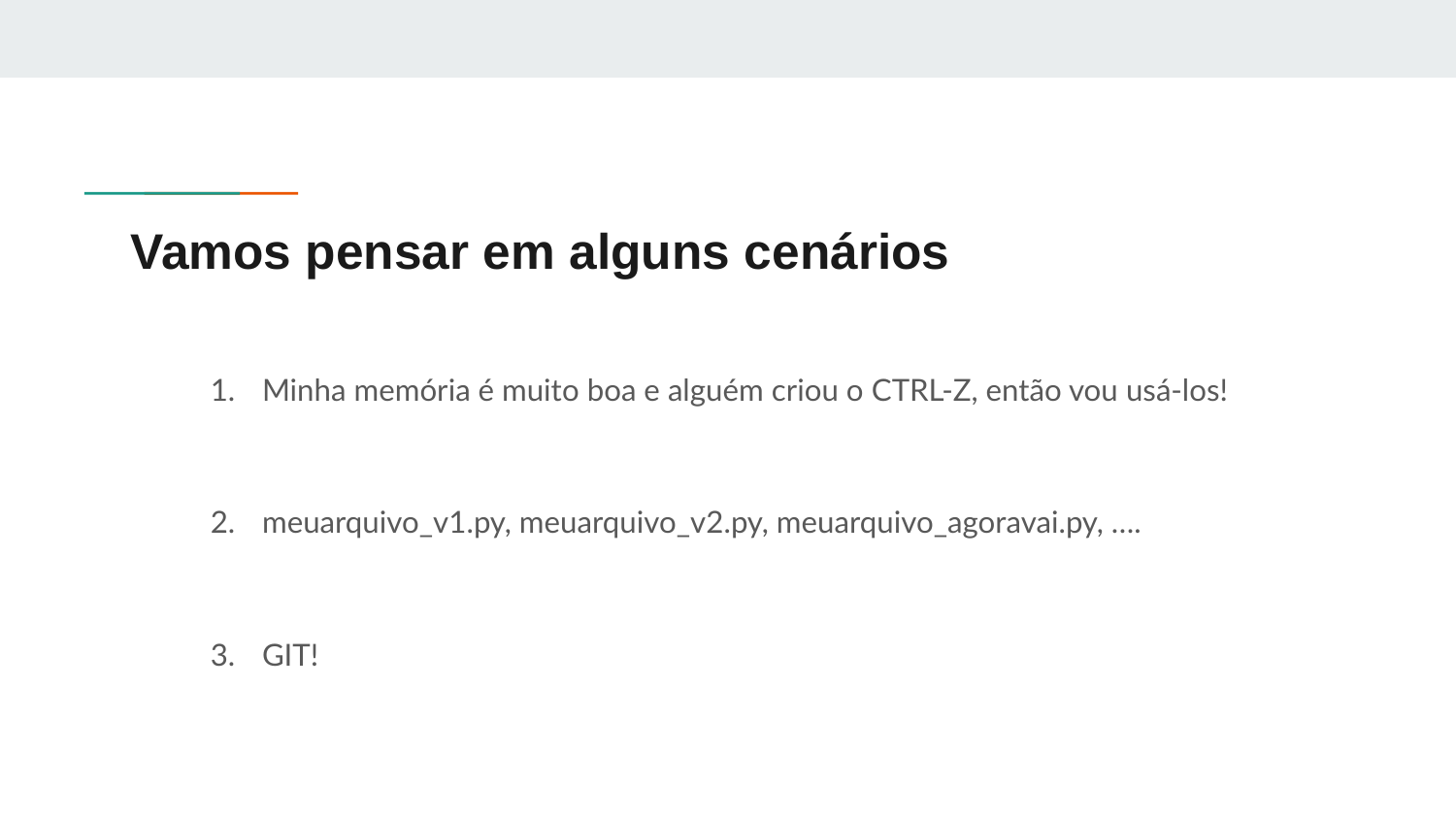

# Vamos pensar em alguns cenários
Minha memória é muito boa e alguém criou o CTRL-Z, então vou usá-los!

meuarquivo_v1.py, meuarquivo_v2.py, meuarquivo_agoravai.py, ….

GIT!